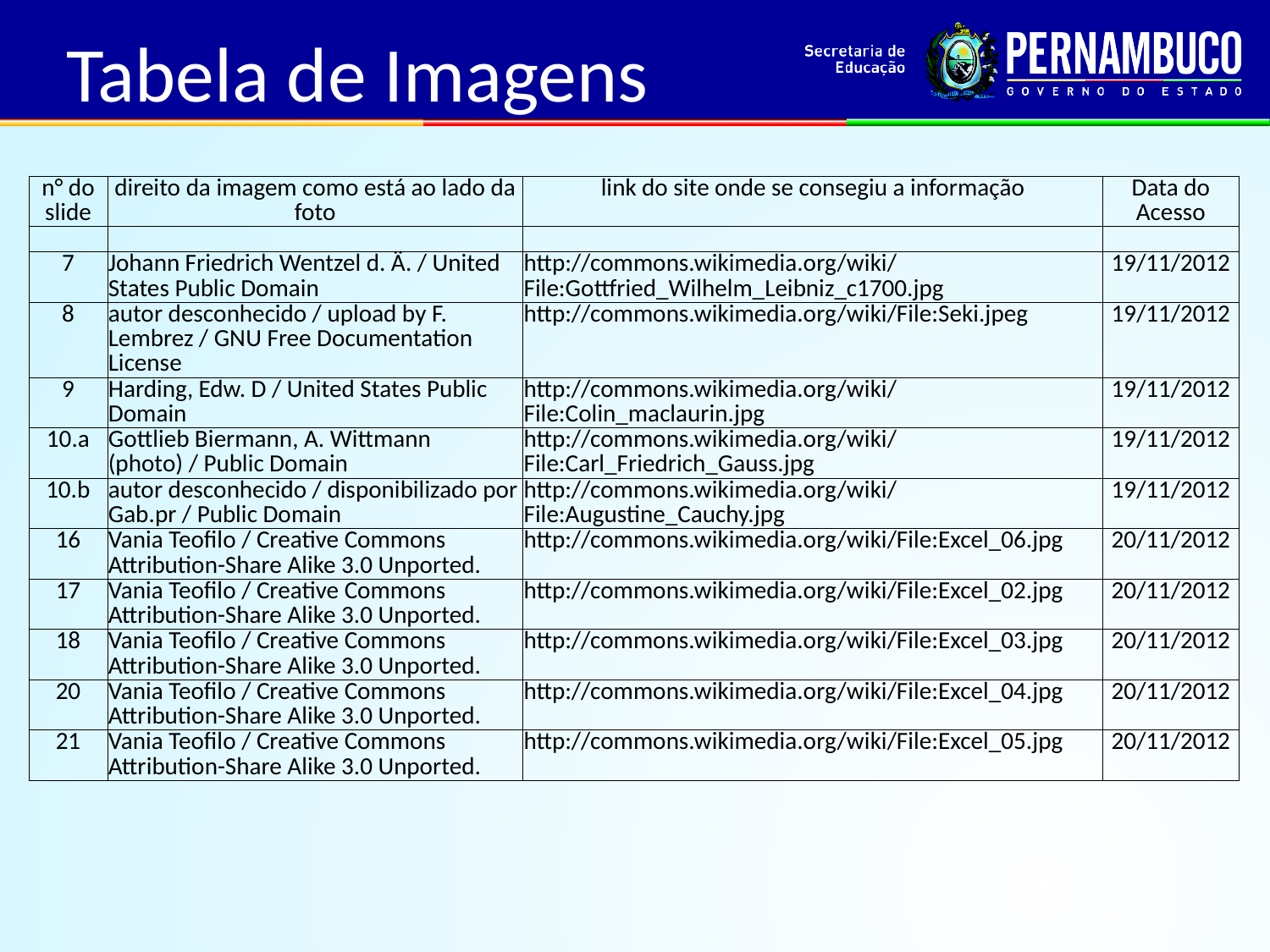

Tabela de Imagens
| n° do slide | direito da imagem como está ao lado da foto | link do site onde se consegiu a informação | Data do Acesso |
| --- | --- | --- | --- |
|  |  |  |  |
| 7 | Johann Friedrich Wentzel d. Ä. / United States Public Domain | http://commons.wikimedia.org/wiki/File:Gottfried\_Wilhelm\_Leibniz\_c1700.jpg | 19/11/2012 |
| 8 | autor desconhecido / upload by F. Lembrez / GNU Free Documentation License | http://commons.wikimedia.org/wiki/File:Seki.jpeg | 19/11/2012 |
| 9 | Harding, Edw. D / United States Public Domain | http://commons.wikimedia.org/wiki/File:Colin\_maclaurin.jpg | 19/11/2012 |
| 10.a | Gottlieb Biermann, A. Wittmann (photo) / Public Domain | http://commons.wikimedia.org/wiki/File:Carl\_Friedrich\_Gauss.jpg | 19/11/2012 |
| 10.b | autor desconhecido / disponibilizado por Gab.pr / Public Domain | http://commons.wikimedia.org/wiki/File:Augustine\_Cauchy.jpg | 19/11/2012 |
| 16 | Vania Teofilo / Creative Commons Attribution-Share Alike 3.0 Unported. | http://commons.wikimedia.org/wiki/File:Excel\_06.jpg | 20/11/2012 |
| 17 | Vania Teofilo / Creative Commons Attribution-Share Alike 3.0 Unported. | http://commons.wikimedia.org/wiki/File:Excel\_02.jpg | 20/11/2012 |
| 18 | Vania Teofilo / Creative Commons Attribution-Share Alike 3.0 Unported. | http://commons.wikimedia.org/wiki/File:Excel\_03.jpg | 20/11/2012 |
| 20 | Vania Teofilo / Creative Commons Attribution-Share Alike 3.0 Unported. | http://commons.wikimedia.org/wiki/File:Excel\_04.jpg | 20/11/2012 |
| 21 | Vania Teofilo / Creative Commons Attribution-Share Alike 3.0 Unported. | http://commons.wikimedia.org/wiki/File:Excel\_05.jpg | 20/11/2012 |